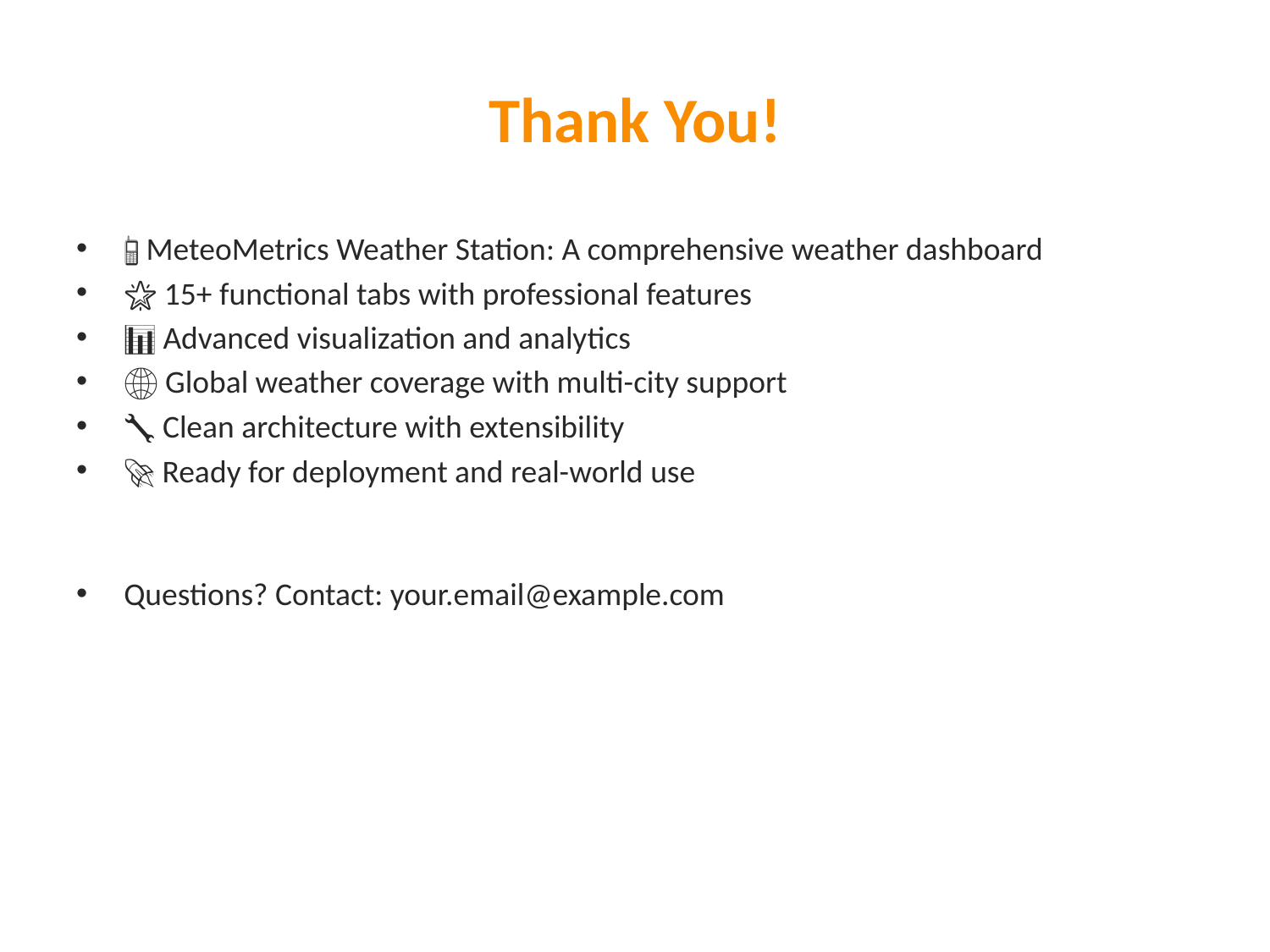

# Thank You!
📱 MeteoMetrics Weather Station: A comprehensive weather dashboard
🌟 15+ functional tabs with professional features
📊 Advanced visualization and analytics
🌐 Global weather coverage with multi-city support
🔧 Clean architecture with extensibility
🚀 Ready for deployment and real-world use

Questions? Contact: your.email@example.com